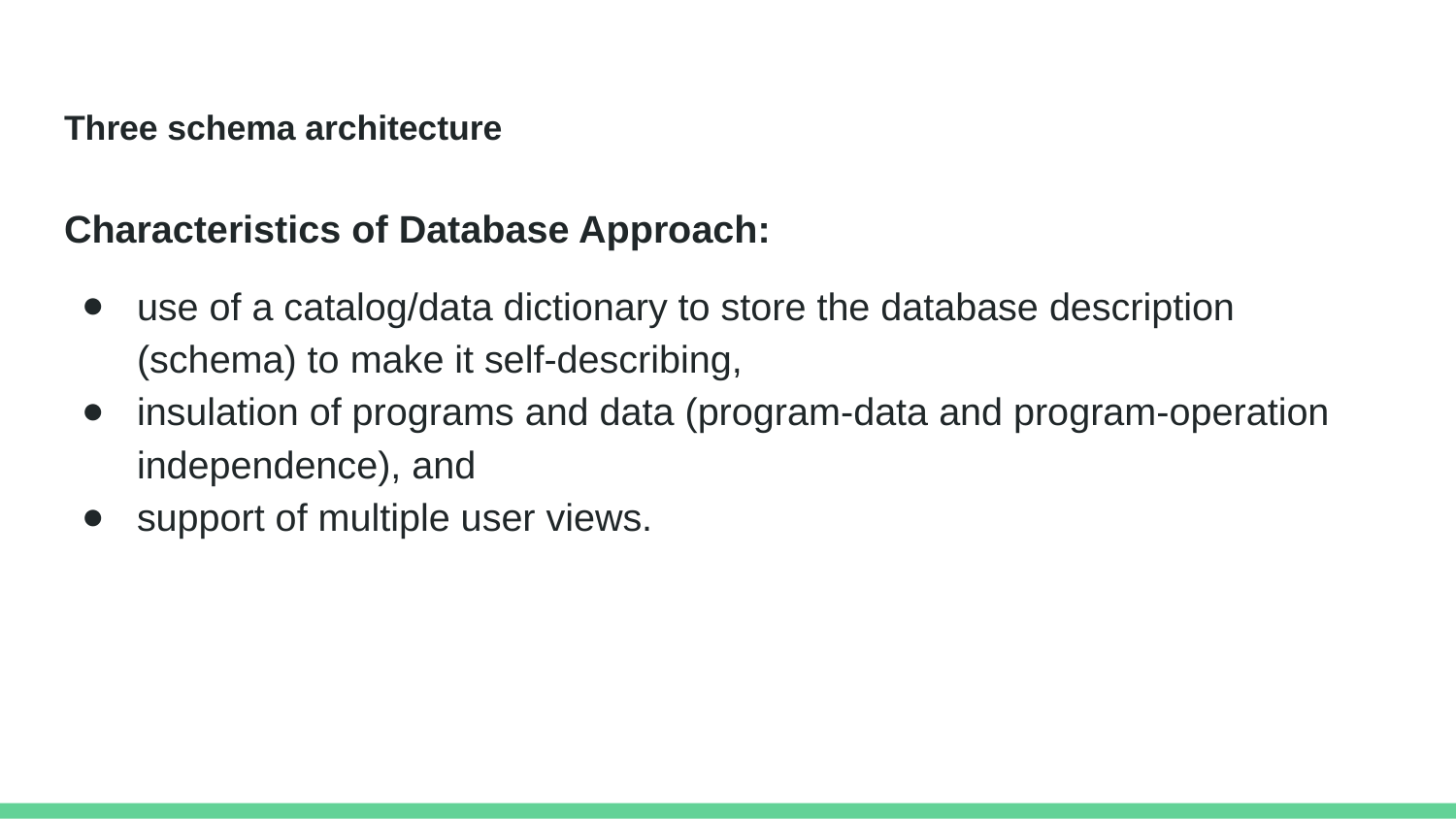

# Three schema architecture

Characteristics of Database Approach:
use of a catalog/data dictionary to store the database description (schema) to make it self-describing,
insulation of programs and data (program-data and program-operation independence), and
support of multiple user views.